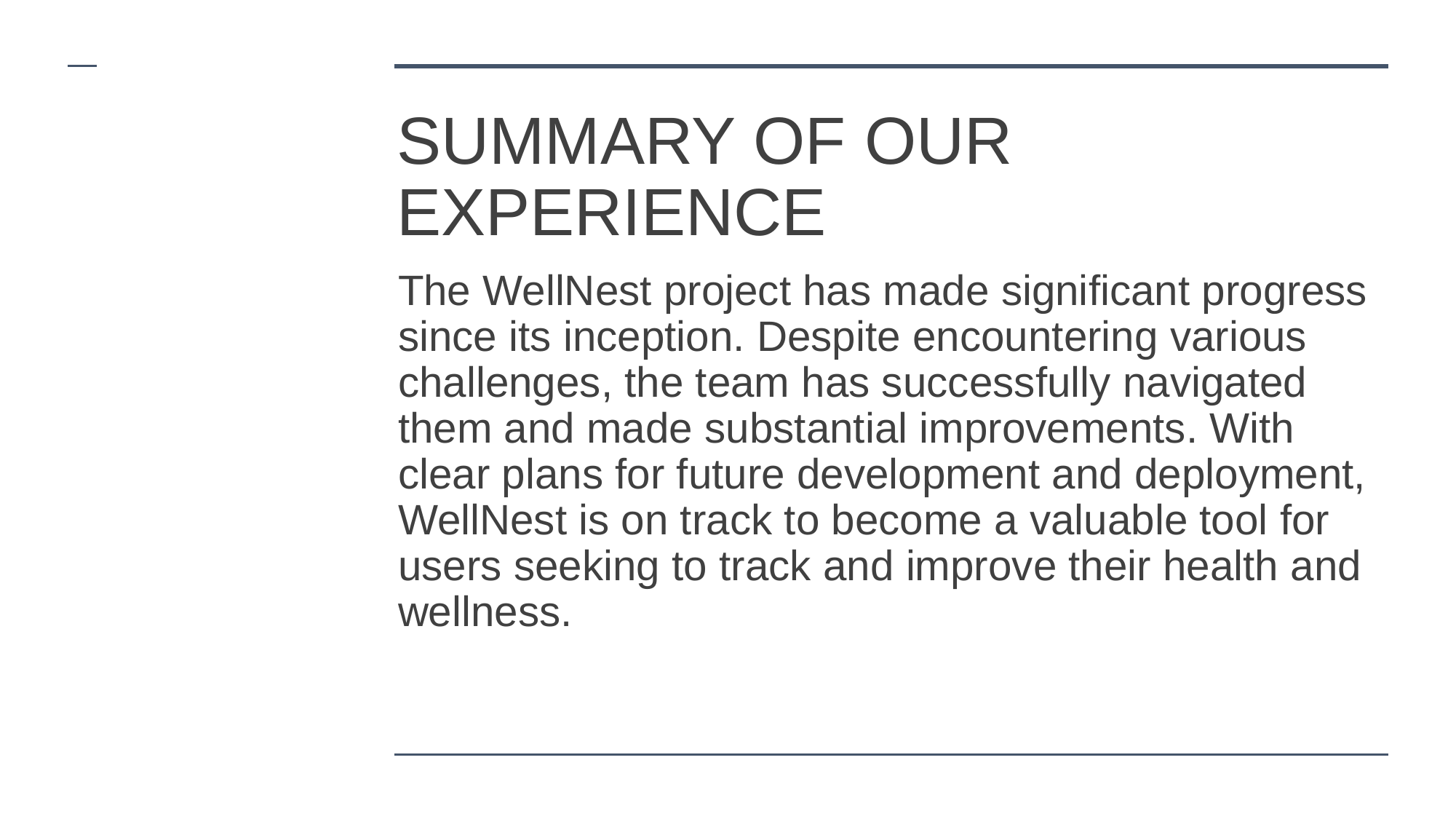

# Summary of our Experience
The WellNest project has made significant progress since its inception. Despite encountering various challenges, the team has successfully navigated them and made substantial improvements. With clear plans for future development and deployment, WellNest is on track to become a valuable tool for users seeking to track and improve their health and wellness.